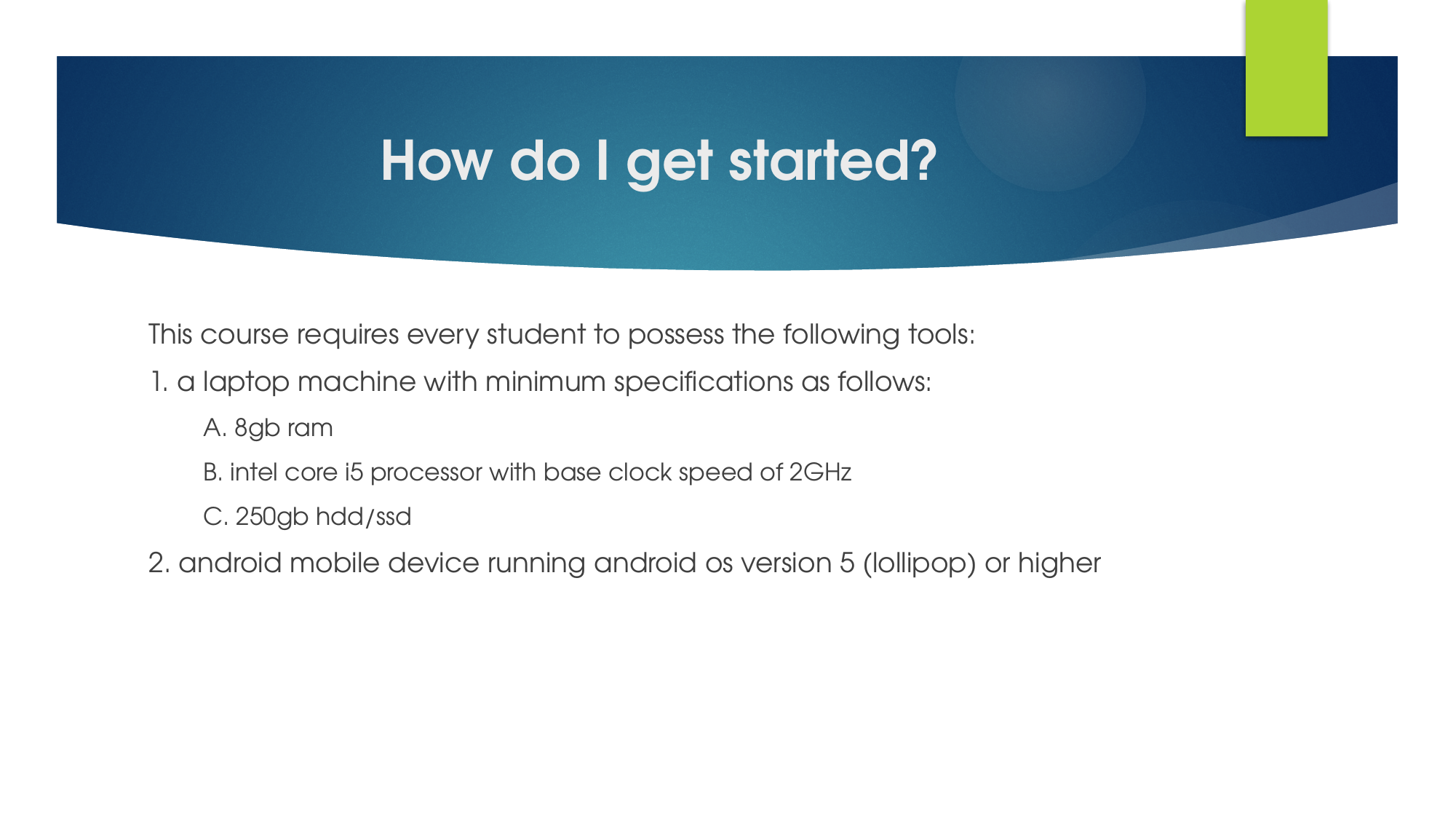

# How do I get started?
This course requires every student to possess the following tools:
1. a laptop machine with minimum specifications as follows:
A. 8gb ram
B. intel core i5 processor with base clock speed of 2GHz
C. 250gb hdd/ssd
2. android mobile device running android os version 5 (lollipop) or higher